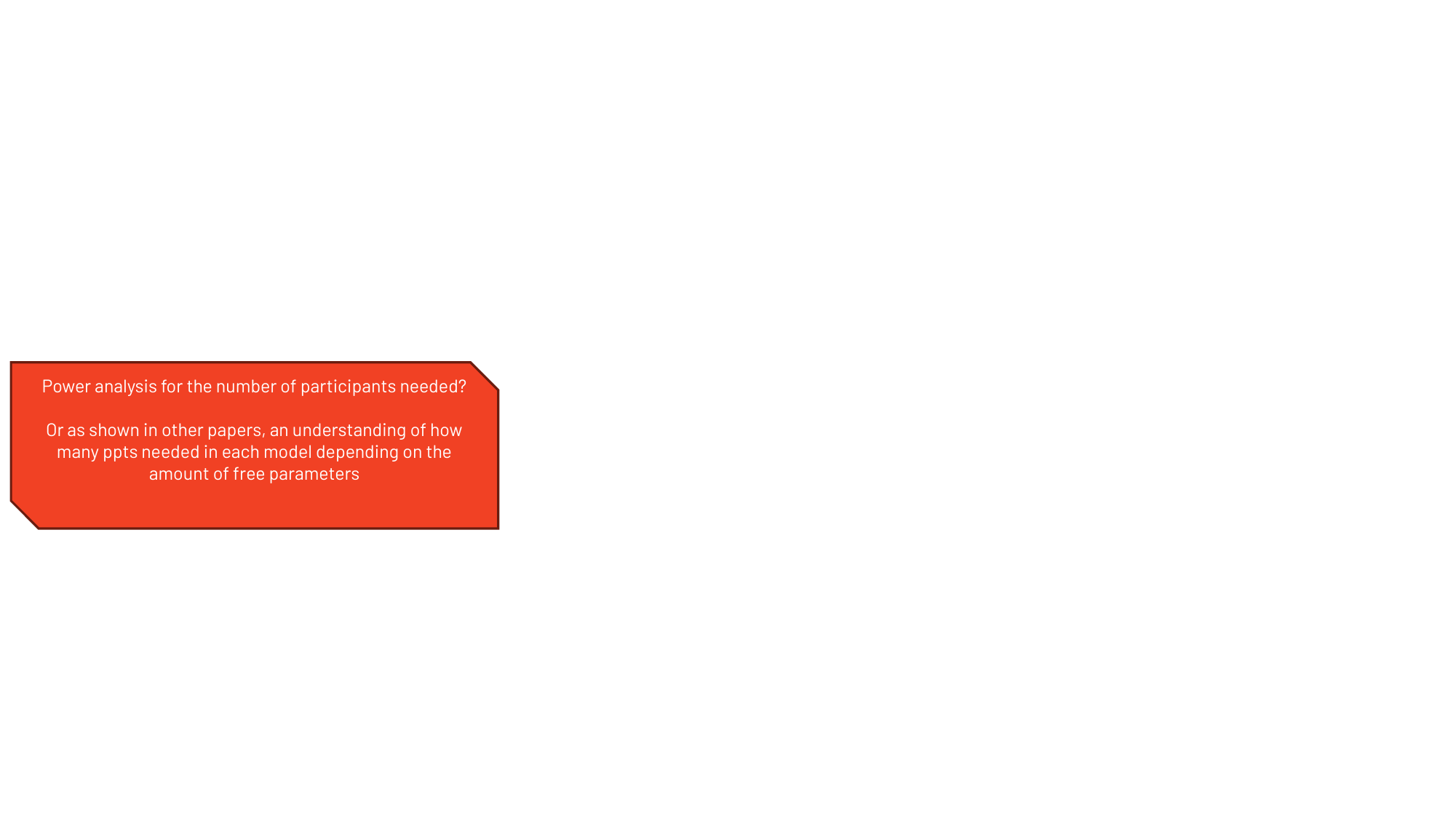

#

Power analysis for the number of participants needed?

Or as shown in other papers, an understanding of how many ppts needed in each model depending on the amount of free parameters